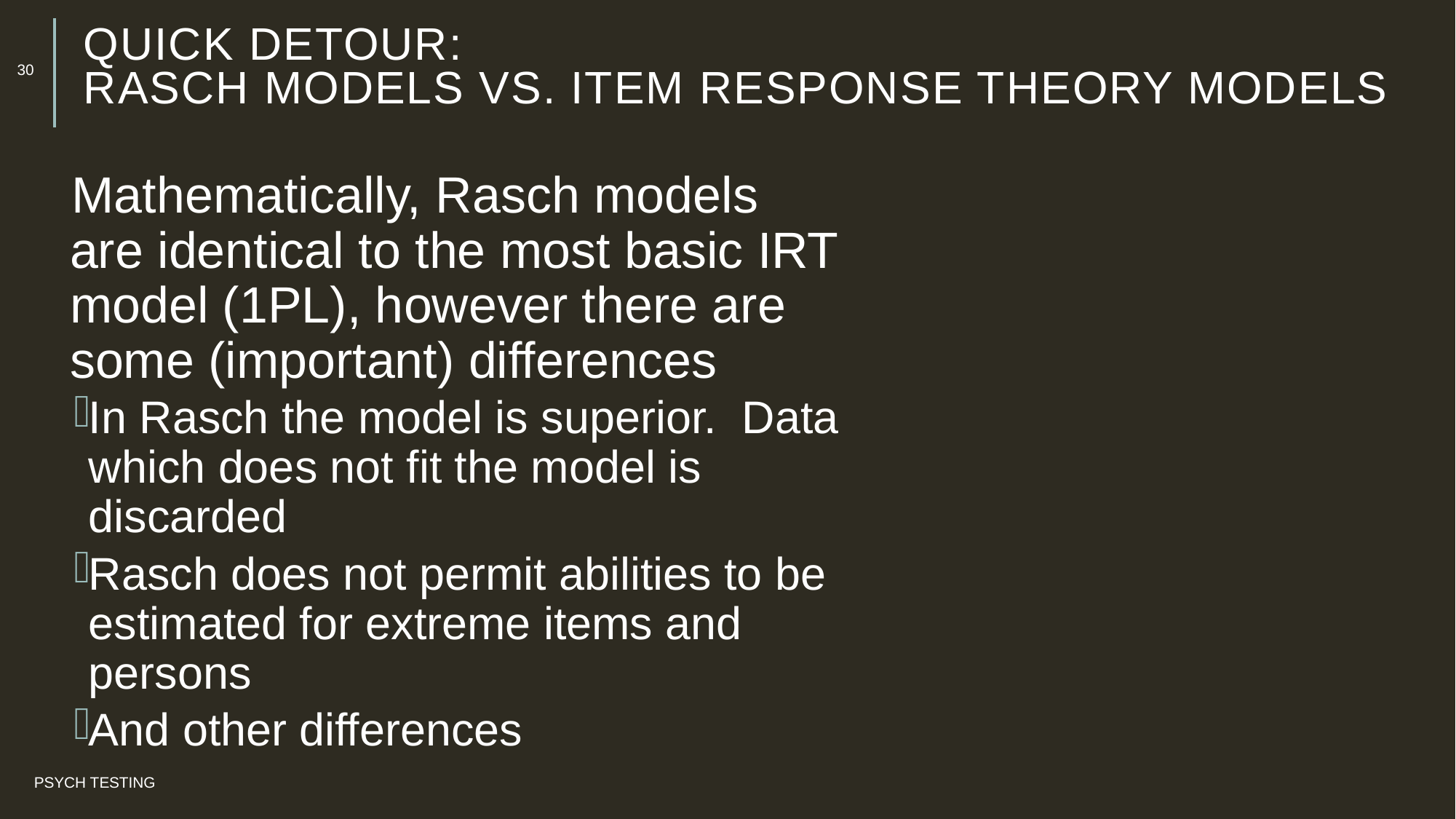

# Quick Detour: Rasch Models vs. Item Response Theory Models
30
Mathematically, Rasch models are identical to the most basic IRT model (1PL), however there are some (important) differences
In Rasch the model is superior.  Data which does not fit the model is discarded
Rasch does not permit abilities to be estimated for extreme items and persons
And other differences
Psych Testing